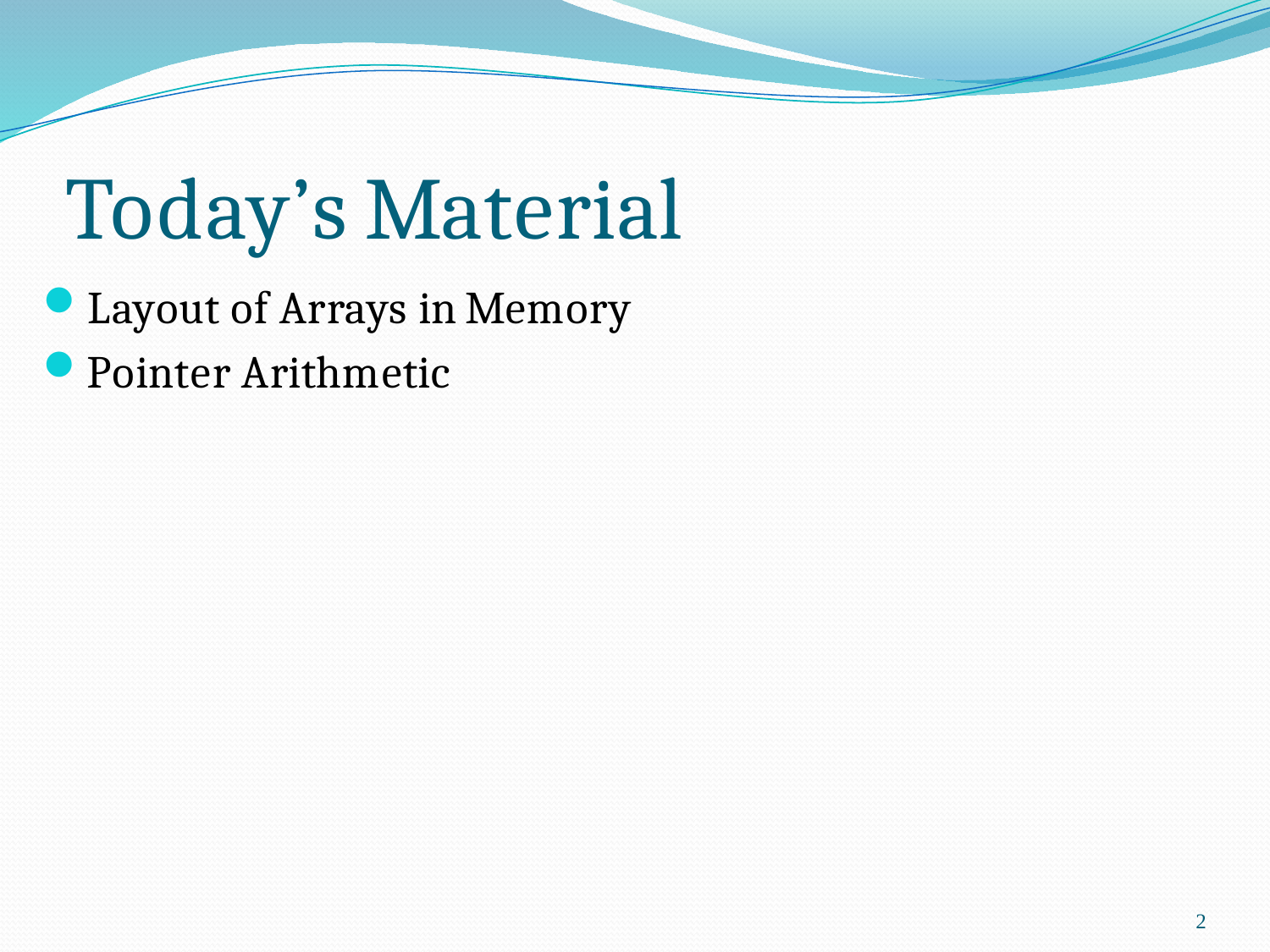

# Today’s Material
Layout of Arrays in Memory
Pointer Arithmetic
2